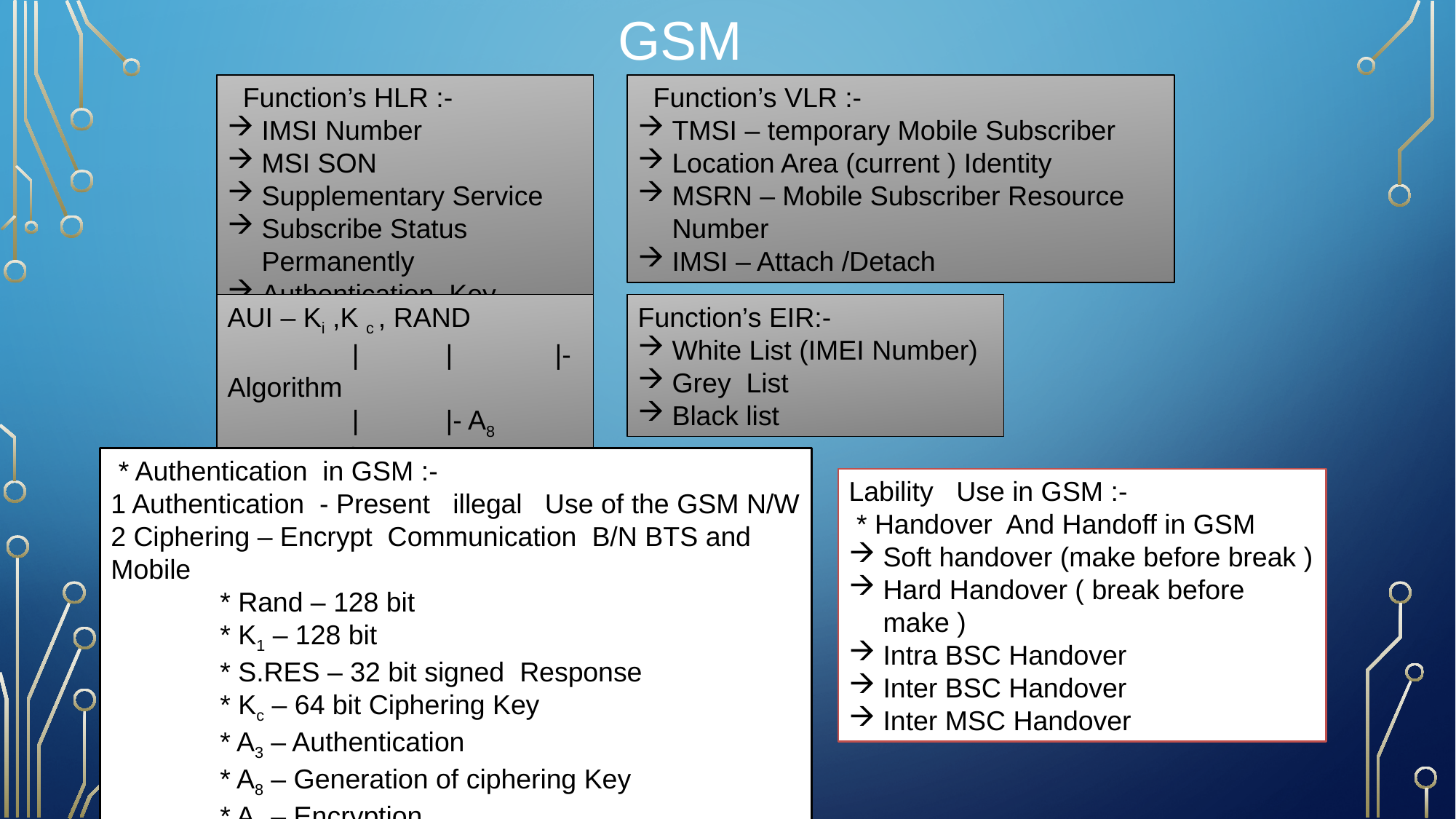

GSM
  Function’s HLR :-
IMSI Number
MSI SON
Supplementary Service
Subscribe Status Permanently
Authentication  Key
  Function’s VLR :-
TMSI – temporary Mobile Subscriber
Location Area (current ) Identity
MSRN – Mobile Subscriber Resource Number
IMSI – Attach /Detach
AUI – Ki ,K c , RAND
	  |	|	|- Algorithm
	  |	|- A8
	   |- A3
Function’s EIR:-
White List (IMEI Number)
Grey  List
Black list
 * Authentication  in GSM :-
1 Authentication  - Present   illegal   Use of the GSM N/W
2 Ciphering – Encrypt  Communication  B/N BTS and Mobile
	* Rand – 128 bit
	* K1 – 128 bit
	* S.RES – 32 bit signed  Response
	* Kc – 64 bit Ciphering Key
	* A3 – Authentication
	* A8 – Generation of ciphering Key
	* A5 – Encryption
Lability   Use in GSM :-
 * Handover  And Handoff in GSM
Soft handover (make before break )
Hard Handover ( break before make )
Intra BSC Handover
Inter BSC Handover
Inter MSC Handover